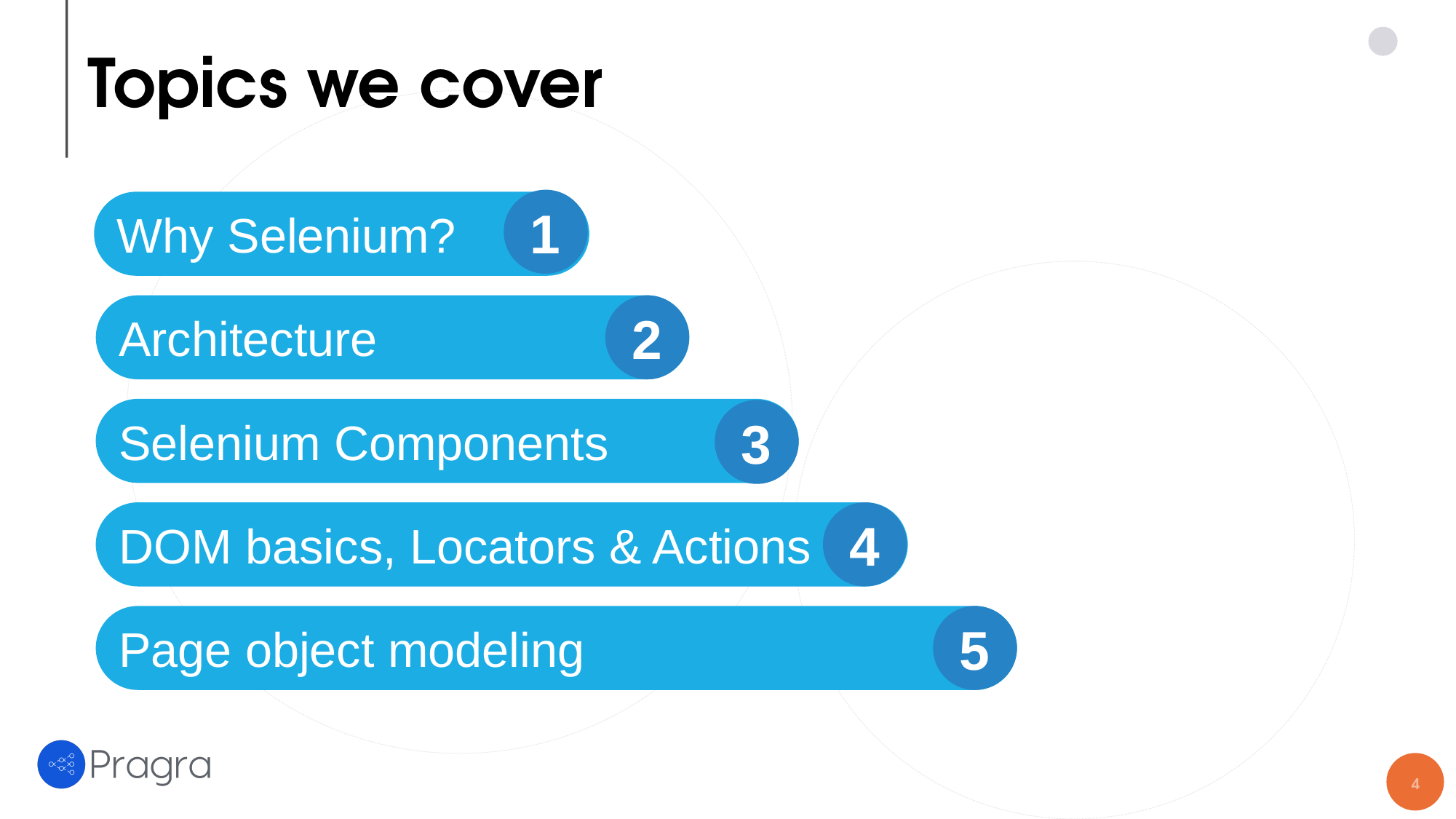

# Topics we cover
1
Why Selenium?
2
Architecture
Selenium Components
3
DOM basics, Locators & Actions
4
Page object modeling
5